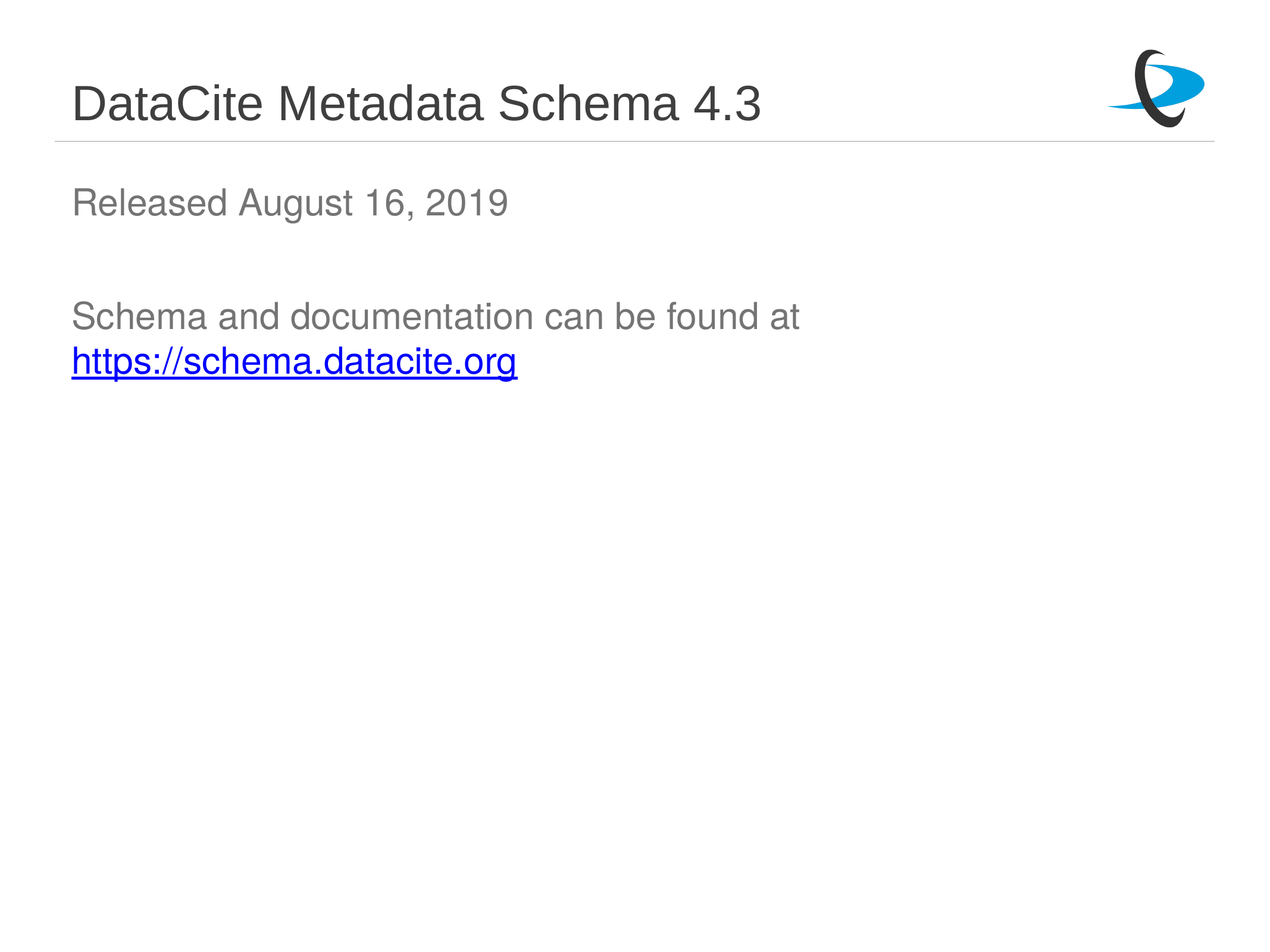

# DataCite Metadata Schema 4.3
Released August 16, 2019

Schema and documentation can be found at https://schema.datacite.org